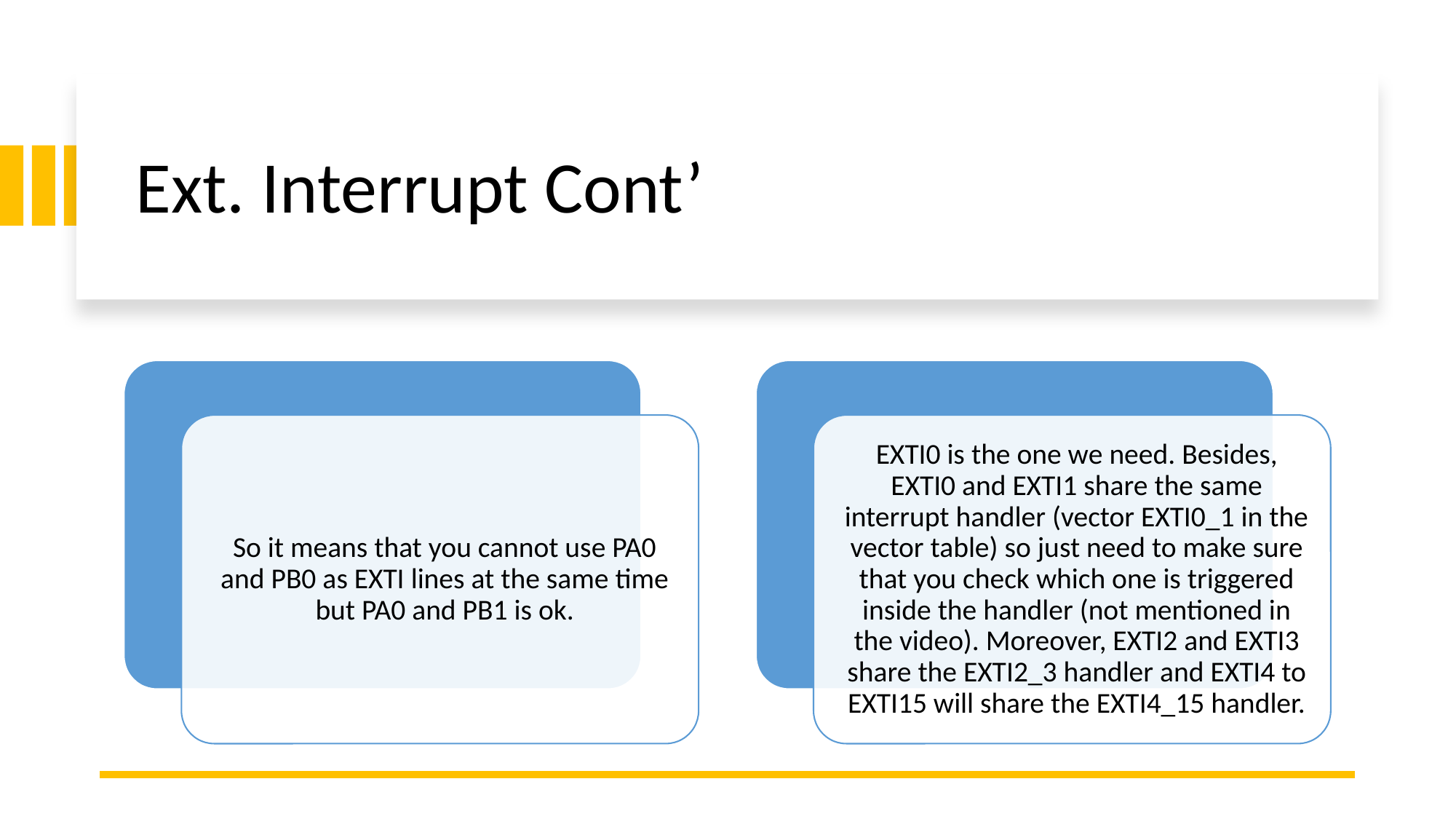

# Ext. Interrupt Cont’

So it means that you cannot use PA0 and PB0 as EXTI lines at the same time but PA0 and PB1 is ok.
EXTI0 is the one we need. Besides, EXTI0 and EXTI1 share the same interrupt handler (vector EXTI0_1 in the vector table) so just need to make sure that you check which one is triggered inside the handler (not mentioned in the video). Moreover, EXTI2 and EXTI3 share the EXTI2_3 handler and EXTI4 to EXTI15 will share the EXTI4_15 handler.